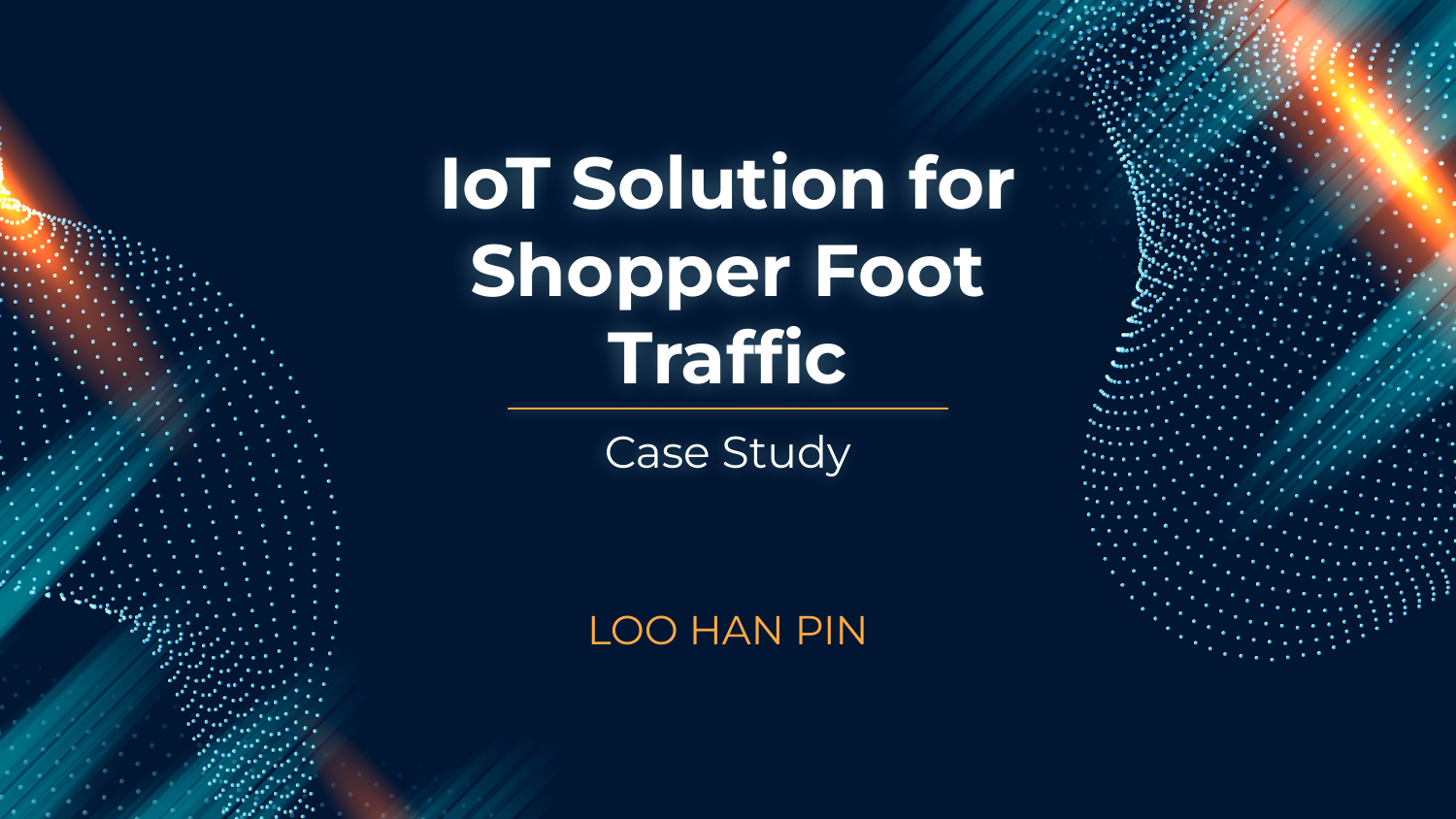

# IoT Solution for Shopper Foot Traffic
Case Study
LOO HAN PIN